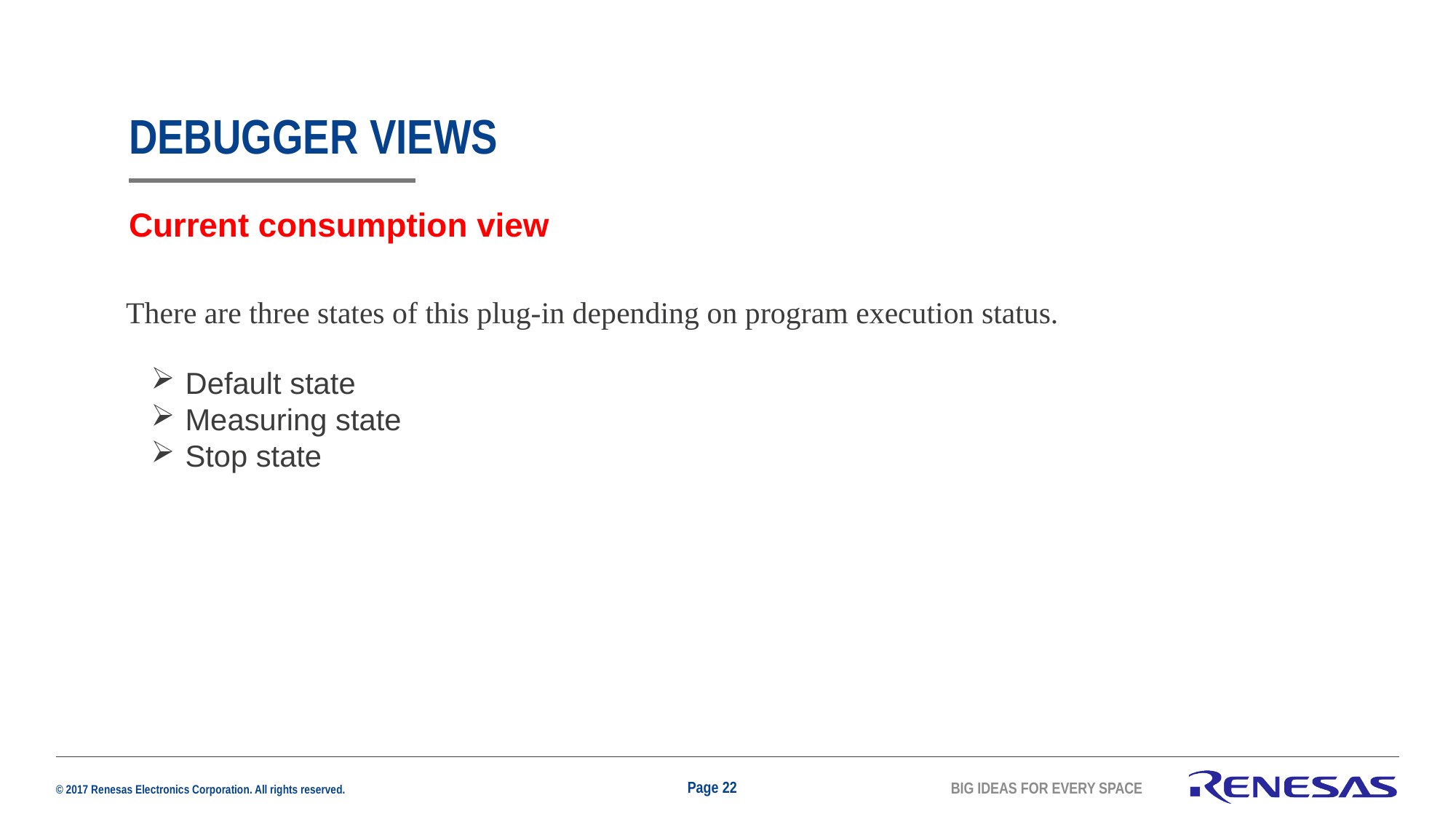

# DEBUGger VIEWS
Current consumption view
There are three states of this plug-in depending on program execution status.
Default state
Measuring state
Stop state
Page 22